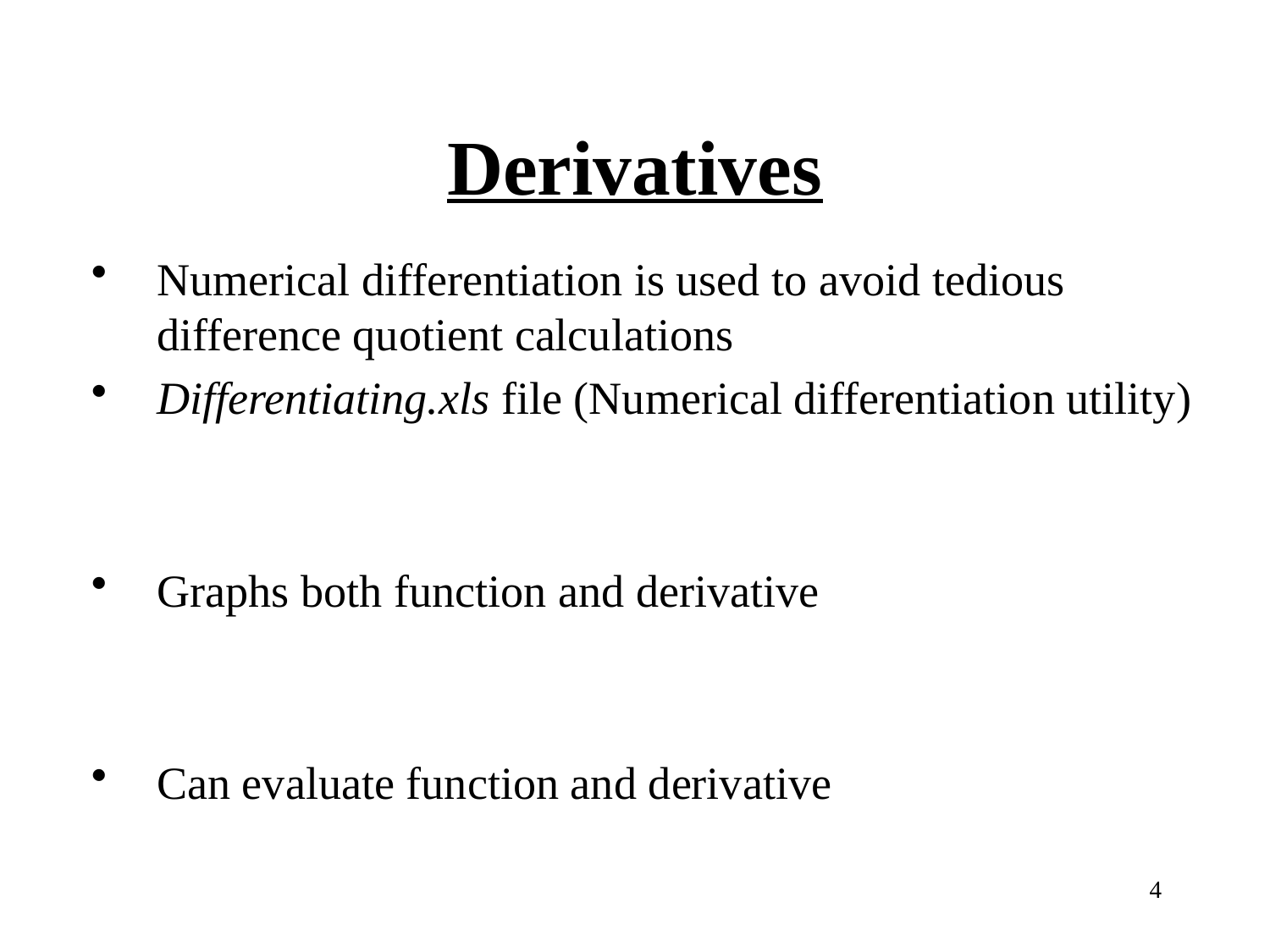

# Derivatives
Numerical differentiation is used to avoid tedious difference quotient calculations
Differentiating.xls file (Numerical differentiation utility)

Graphs both function and derivative

Can evaluate function and derivative
4